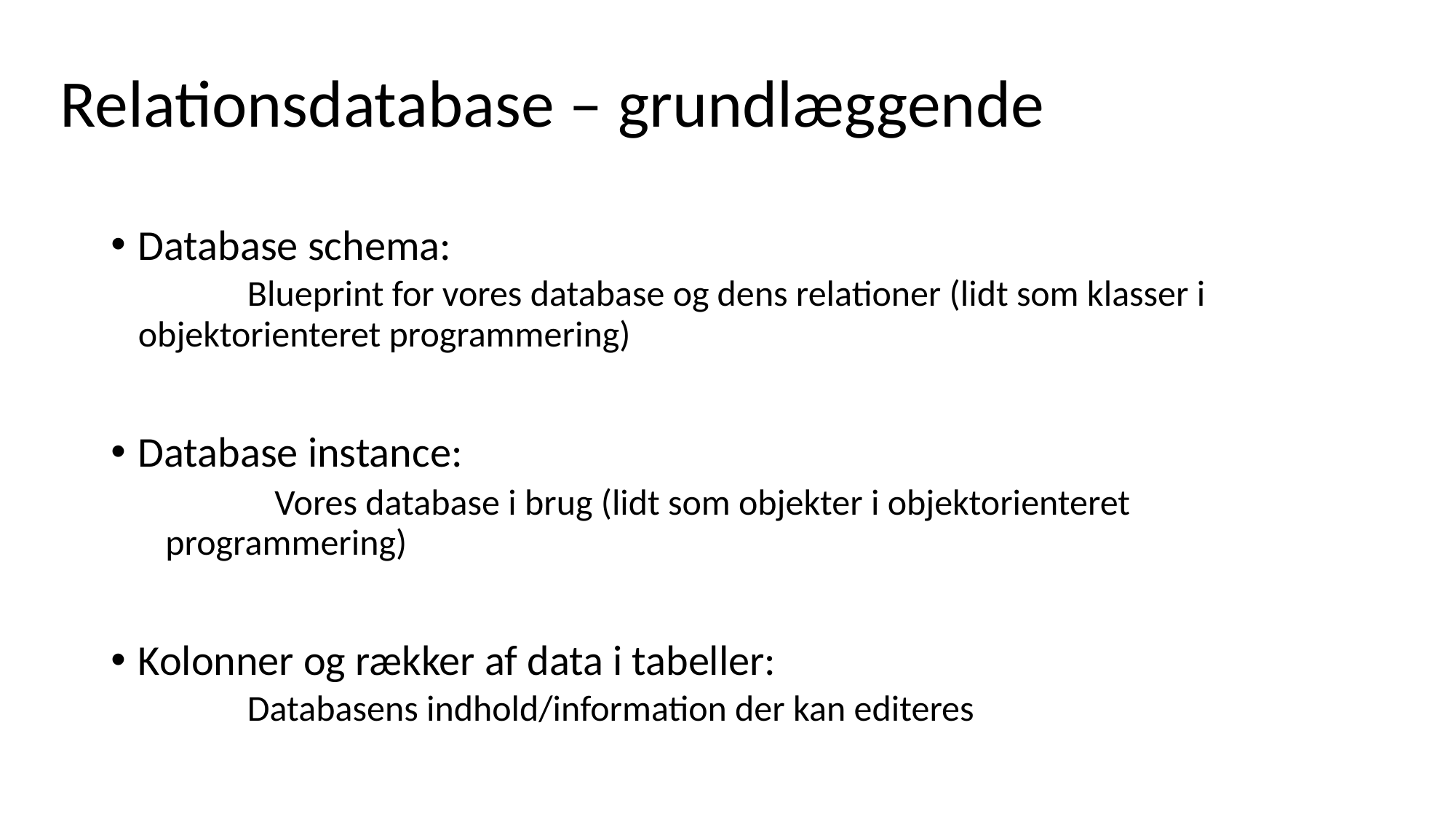

# Relationsdatabase – grundlæggende
Database schema:
	Blueprint for vores database og dens relationer (lidt som klasser i 	objektorienteret programmering)

Database instance:
	Vores database i brug (lidt som objekter i objektorienteret programmering)

Kolonner og rækker af data i tabeller:
	Databasens indhold/information der kan editeres